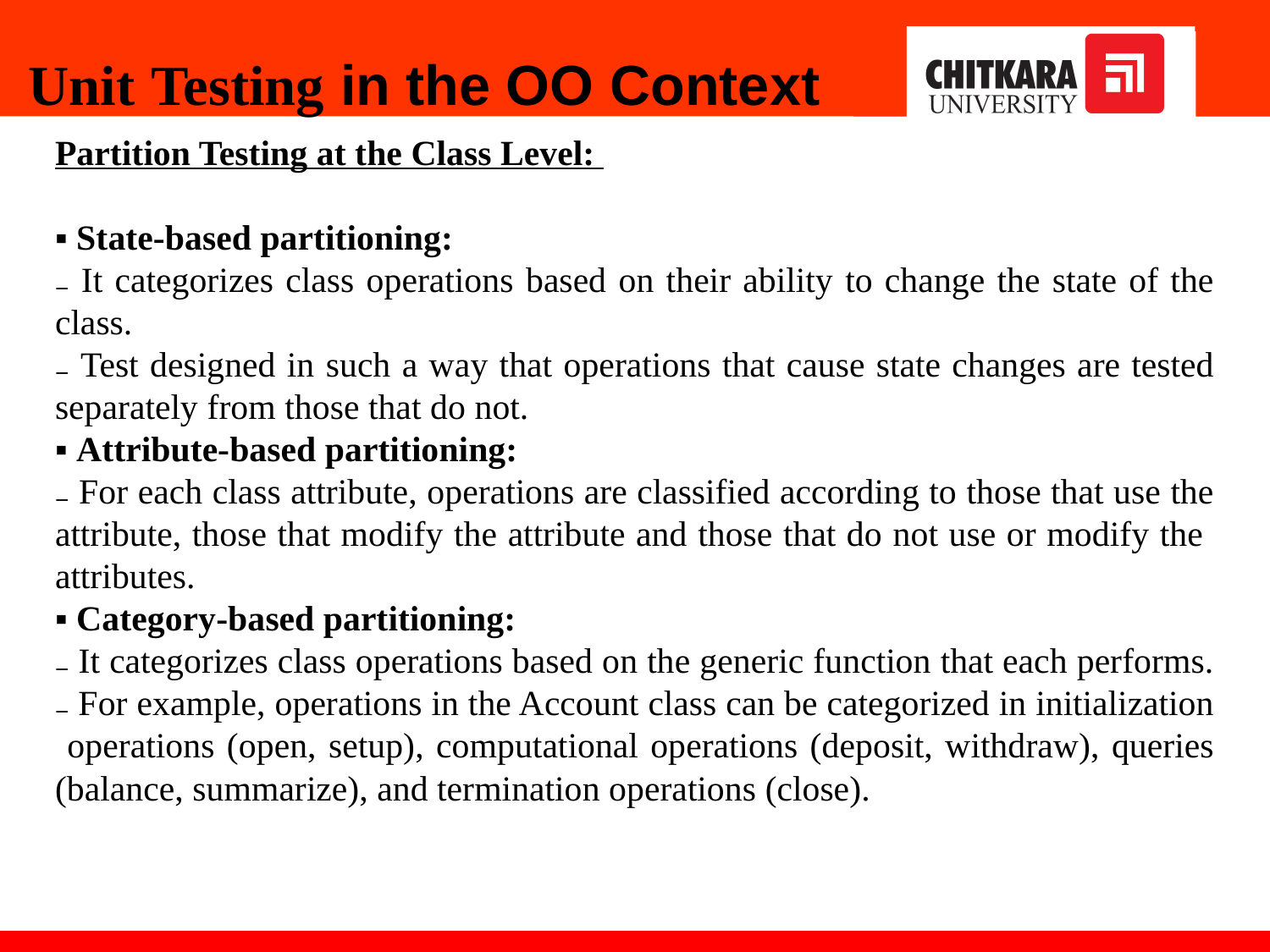

Unit Testing in the OO Context
Partition Testing at the Class Level:

▪ State-based partitioning:
₋ It categorizes class operations based on their ability to change the state of the class.
₋ Test designed in such a way that operations that cause state changes are tested separately from those that do not.
▪ Attribute-based partitioning:
₋ For each class attribute, operations are classified according to those that use the attribute, those that modify the attribute and those that do not use or modify the  attributes.
▪ Category-based partitioning:
₋ It categorizes class operations based on the generic function that each performs.
₋ For example, operations in the Account class can be categorized in initialization  operations (open, setup), computational operations (deposit, withdraw), queries (balance, summarize), and termination operations (close).